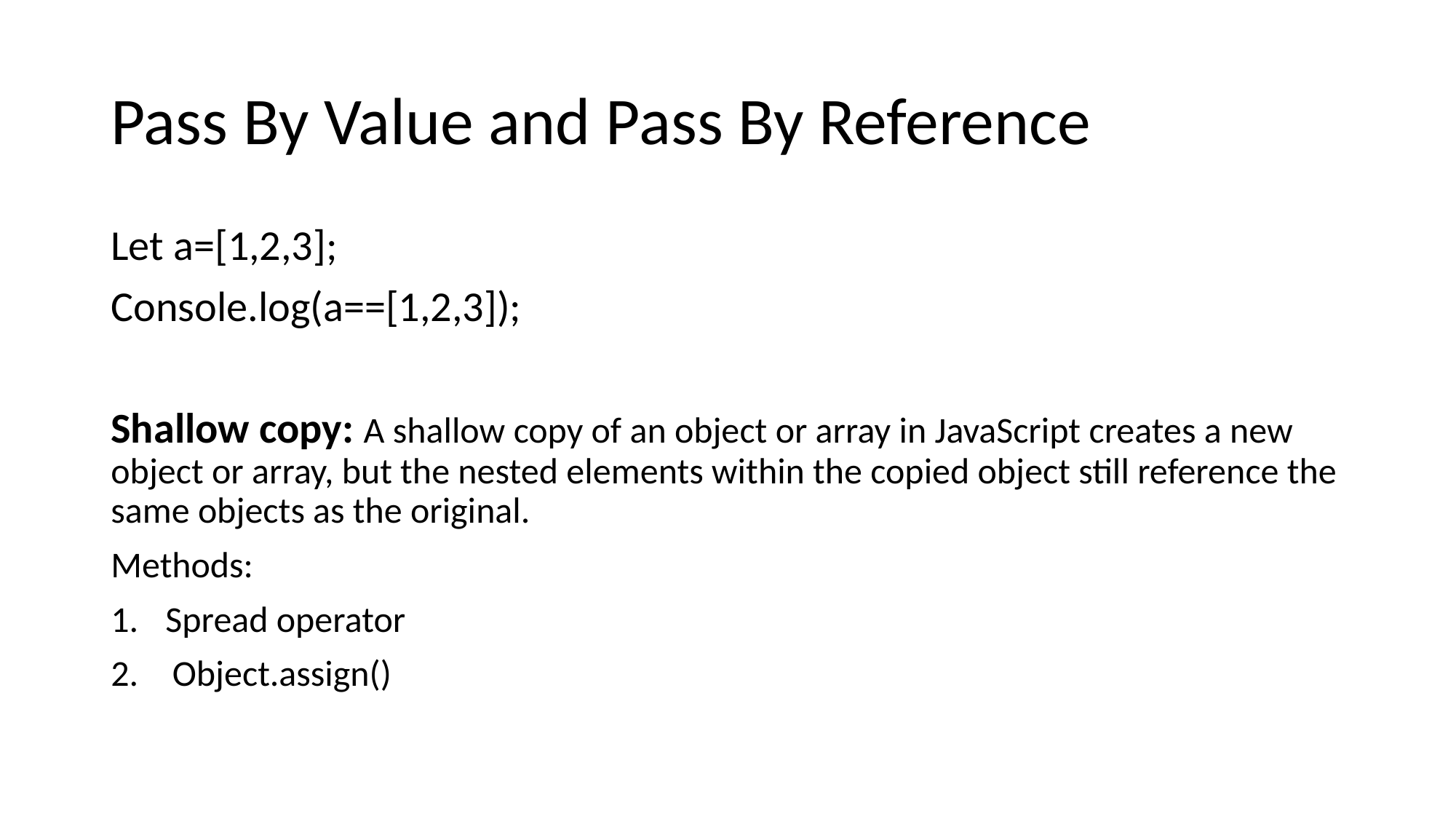

# Pass By Value and Pass By Reference
Let a=[1,2,3];
Console.log(a==[1,2,3]);

Shallow copy: A shallow copy of an object or array in JavaScript creates a new object or array, but the nested elements within the copied object still reference the same objects as the original.
Methods:
Spread operator
Object.assign()